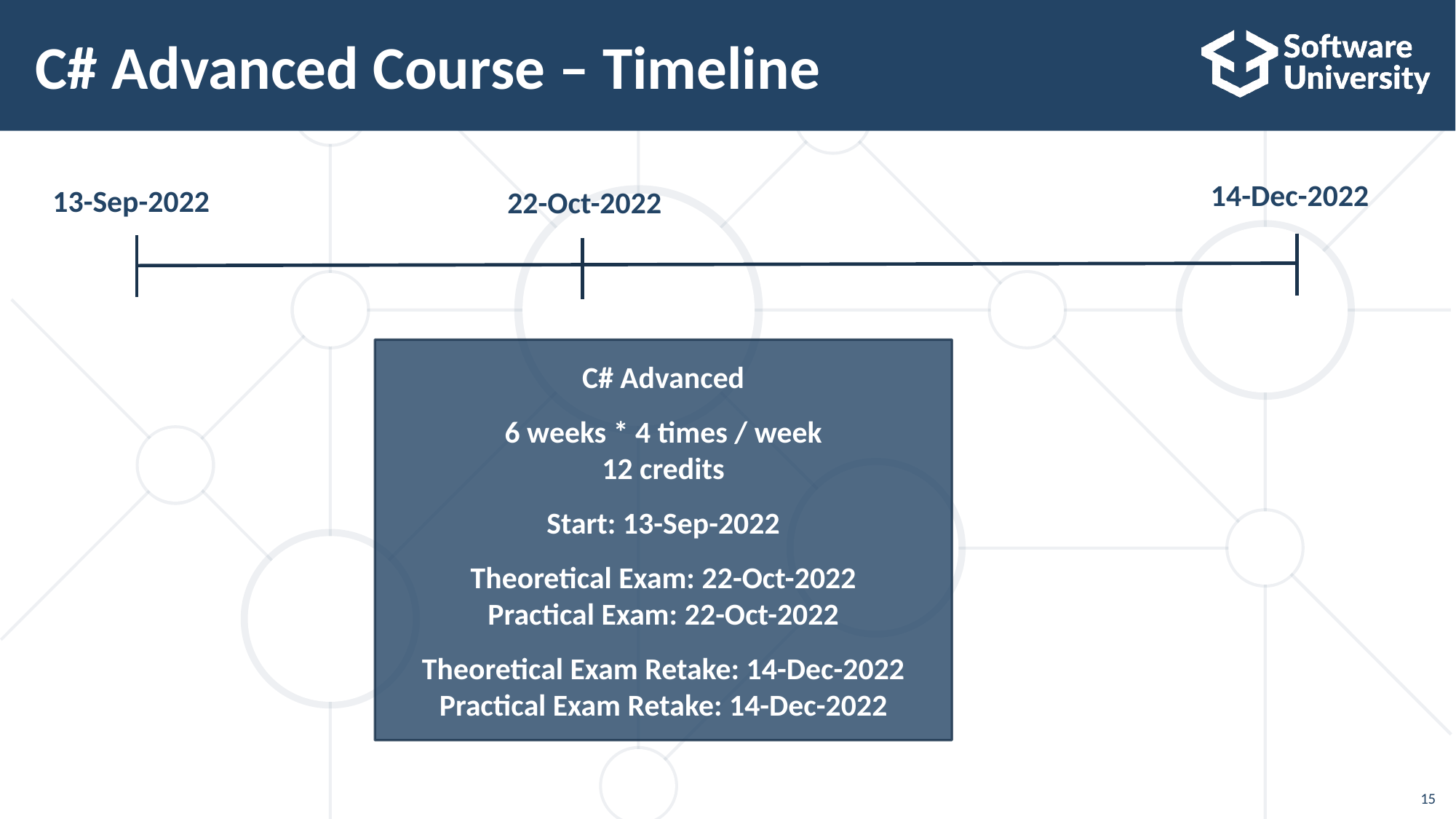

# C# Advanced Course – Timeline
14-Dec-2022
13-Sep-2022
22-Oct-2022
C# Advanced
6 weeks * 4 times / week
12 credits
Start: 13-Sep-2022
Theoretical Exam: 22-Oct-2022
Practical Exam: 22-Oct-2022
Theoretical Exam Retake: 14-Dec-2022
Practical Exam Retake: 14-Dec-2022
15